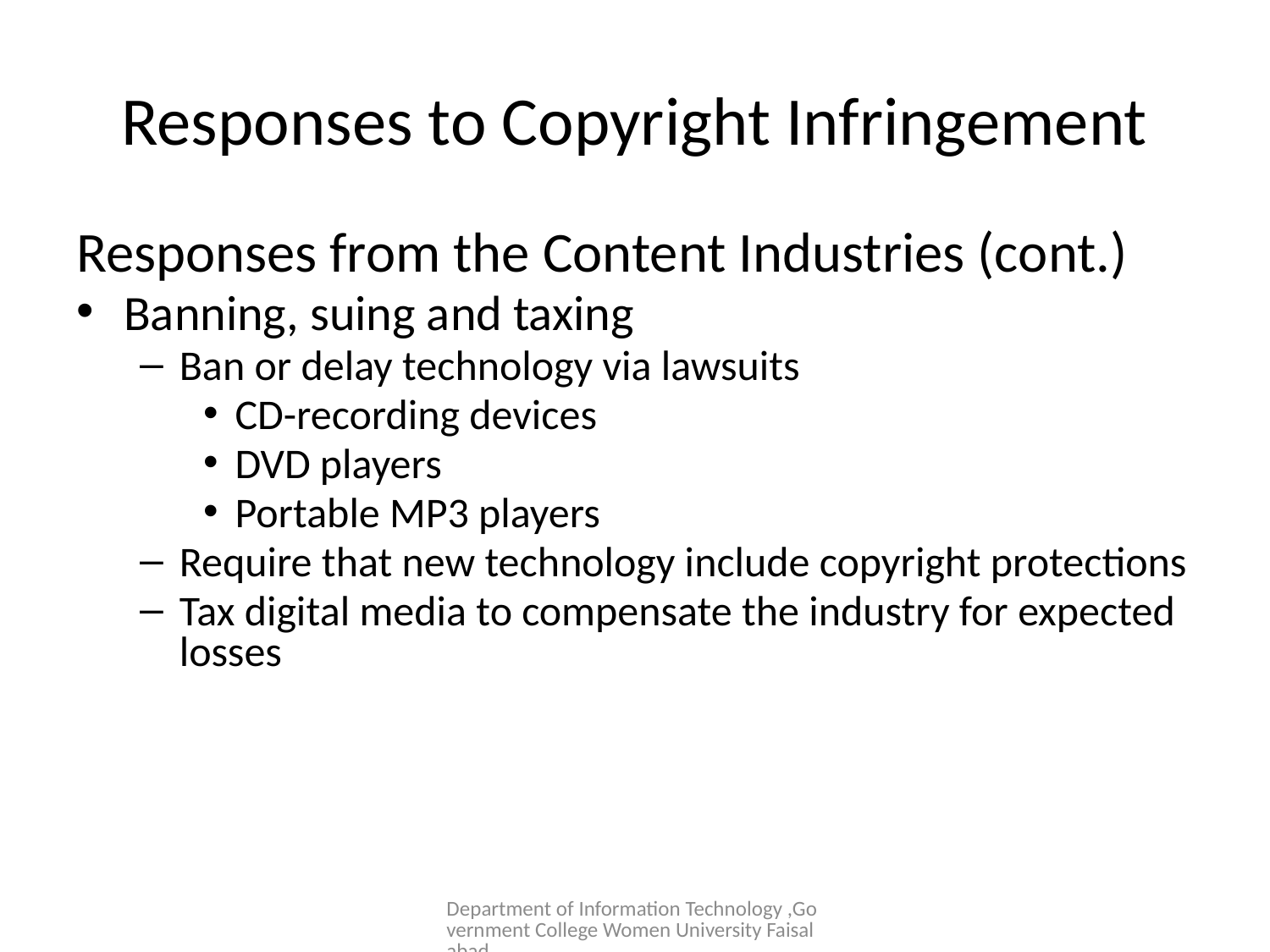

# Responses to Copyright Infringement
Responses from the Content Industries (cont.)
Banning, suing and taxing
Ban or delay technology via lawsuits
CD-recording devices
DVD players
Portable MP3 players
Require that new technology include copyright protections
Tax digital media to compensate the industry for expected losses
Department of Information Technology ,Government College Women University Faisalabad